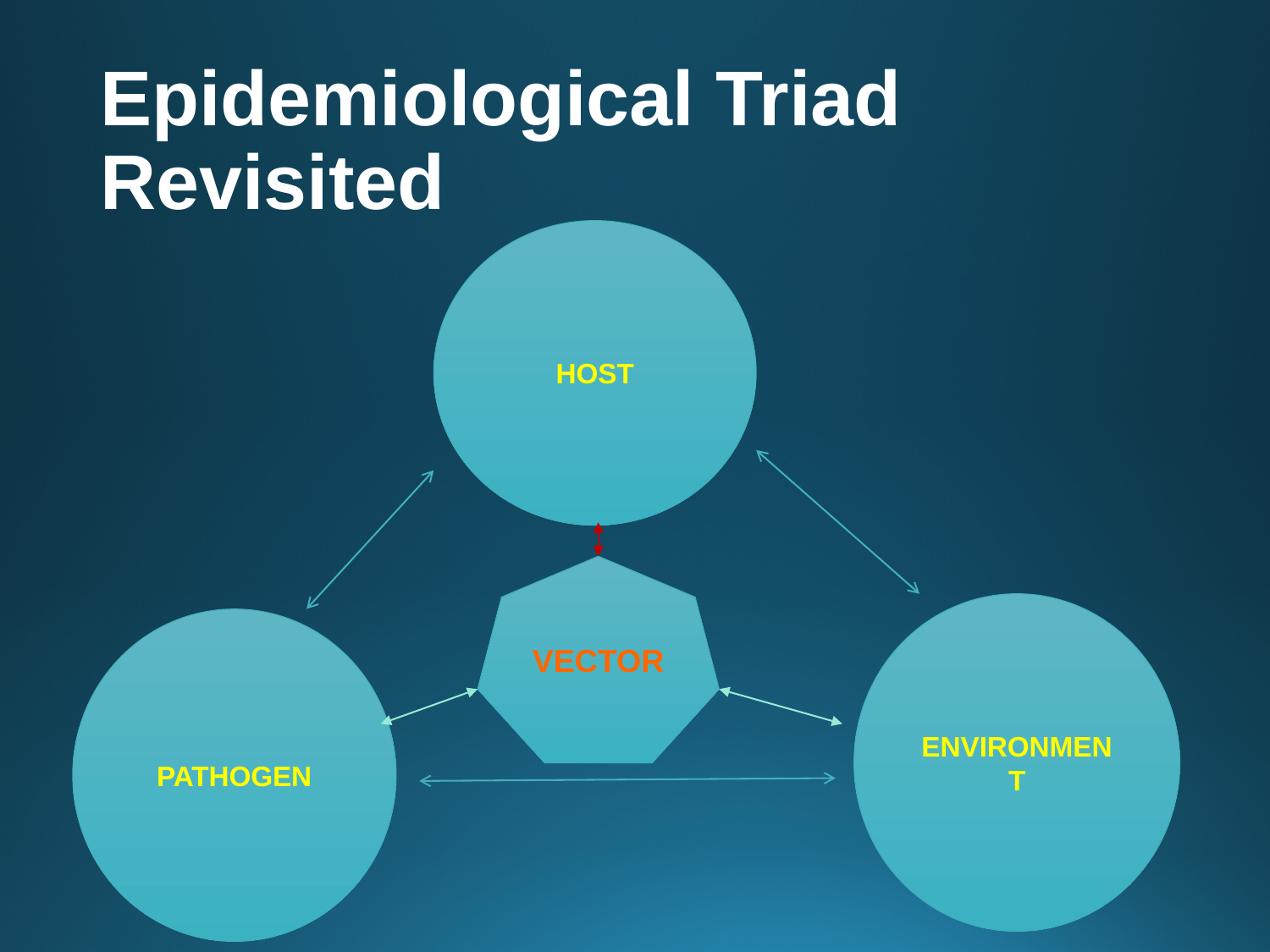

# Epidemiological Triad Revisited
HOST
ENVIRONMENT
PATHOGEN
VECTOR